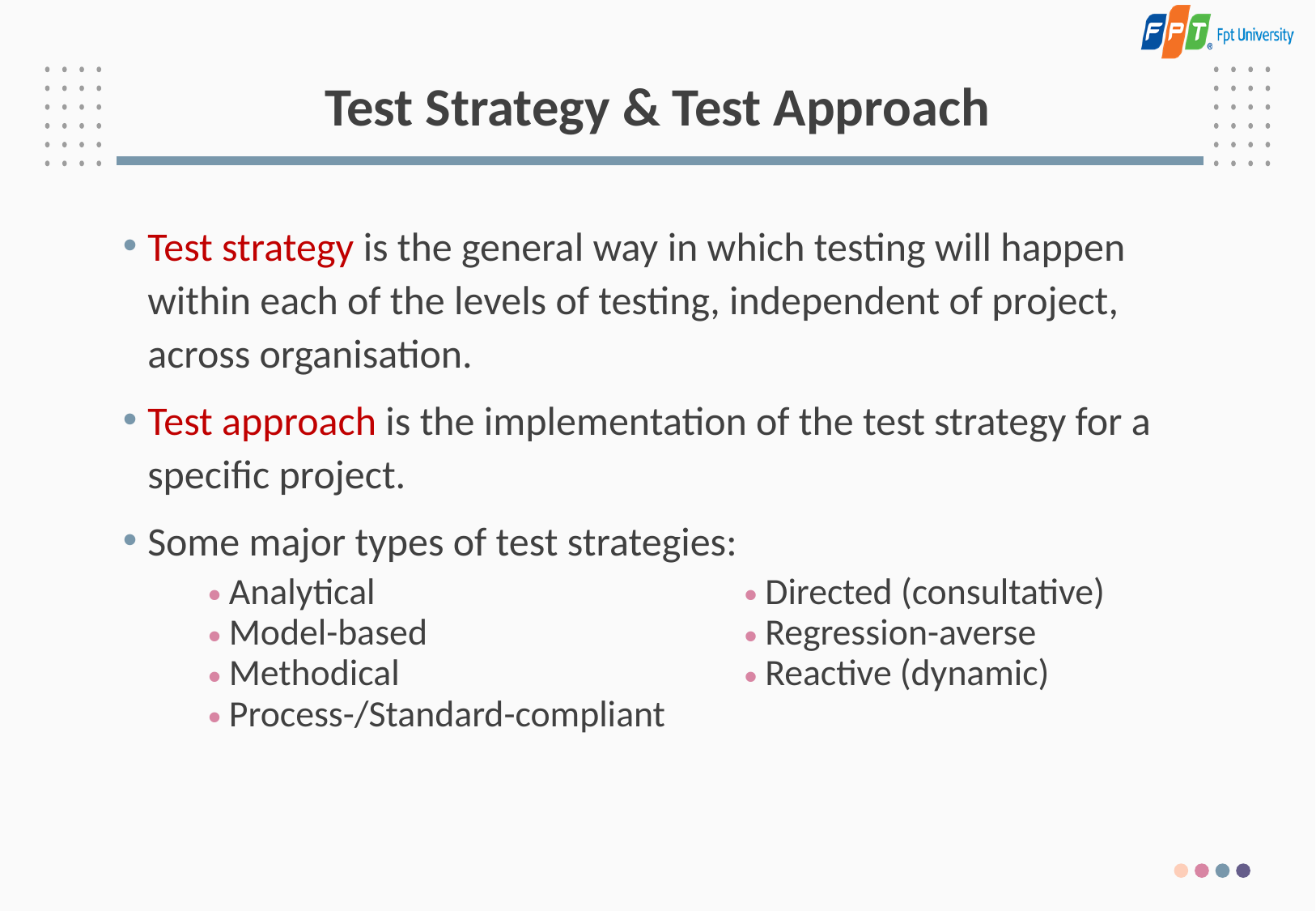

# Test Strategy & Test Approach
Test strategy is the general way in which testing will happen within each of the levels of testing, independent of project, across organisation.
Test approach is the implementation of the test strategy for a specific project.
Some major types of test strategies:
| Analytical Model-based Methodical Process-/Standard-compliant | Directed (consultative) Regression-averse Reactive (dynamic) |
| --- | --- |